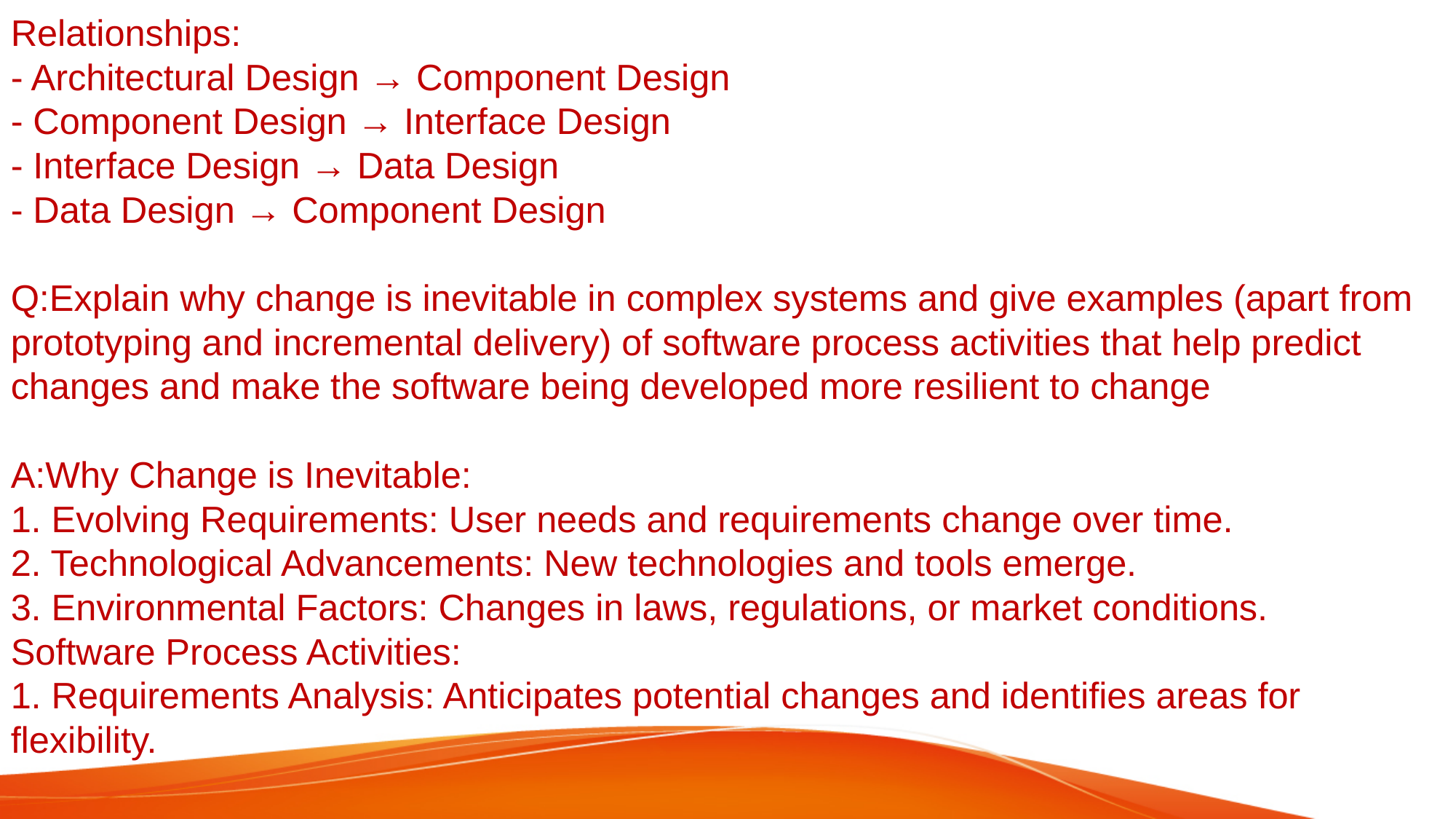

# Relationships: - Architectural Design → Component Design - Component Design → Interface Design - Interface Design → Data Design - Data Design → Component Design Q:Explain why change is inevitable in complex systems and give examples (apart from prototyping and incremental delivery) of software process activities that help predict changes and make the software being developed more resilient to change A:Why Change is Inevitable: 1. Evolving Requirements: User needs and requirements change over time. 2. Technological Advancements: New technologies and tools emerge. 3. Environmental Factors: Changes in laws, regulations, or market conditions. Software Process Activities: 1. Requirements Analysis: Anticipates potential changes and identifies areas for flexibility.